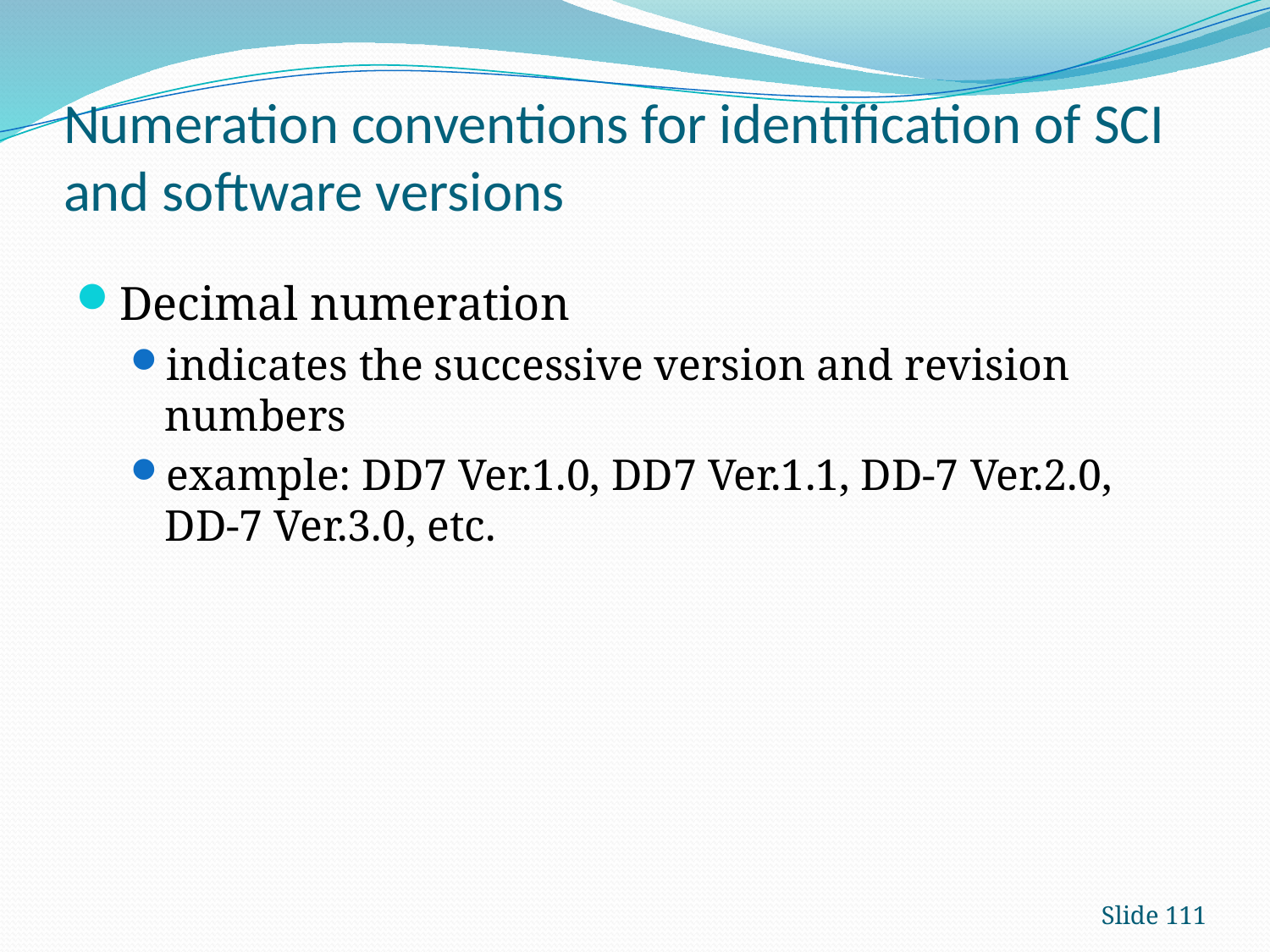

# Numeration conventions for identification of SCI and software versions
Decimal numeration
indicates the successive version and revision numbers
example: DD7 Ver.1.0, DD7 Ver.1.1, DD-7 Ver.2.0, DD-7 Ver.3.0, etc.
Slide 111